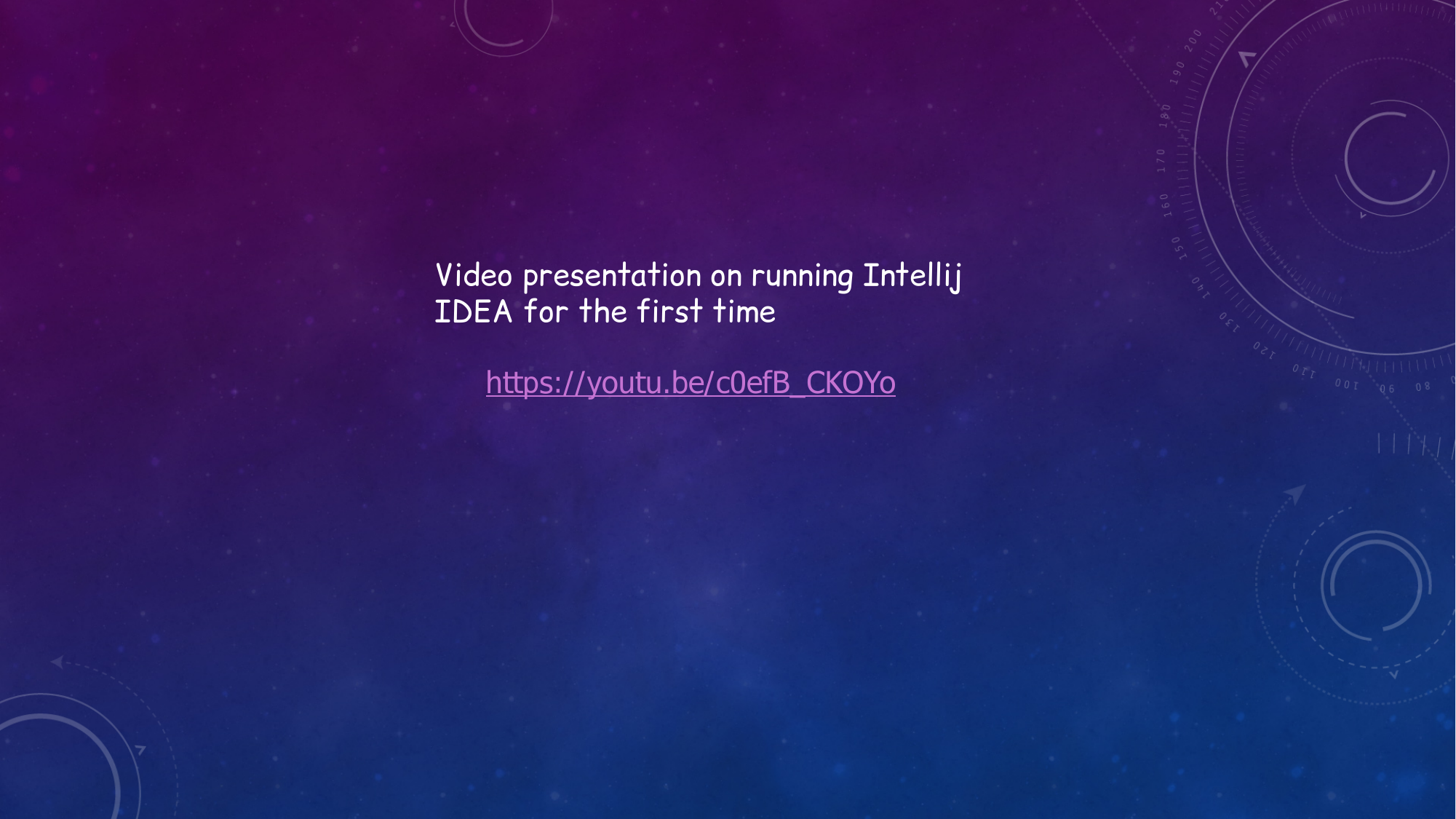

Video presentation on running Intellij
IDEA for the first time
https://youtu.be/c0efB_CKOYo